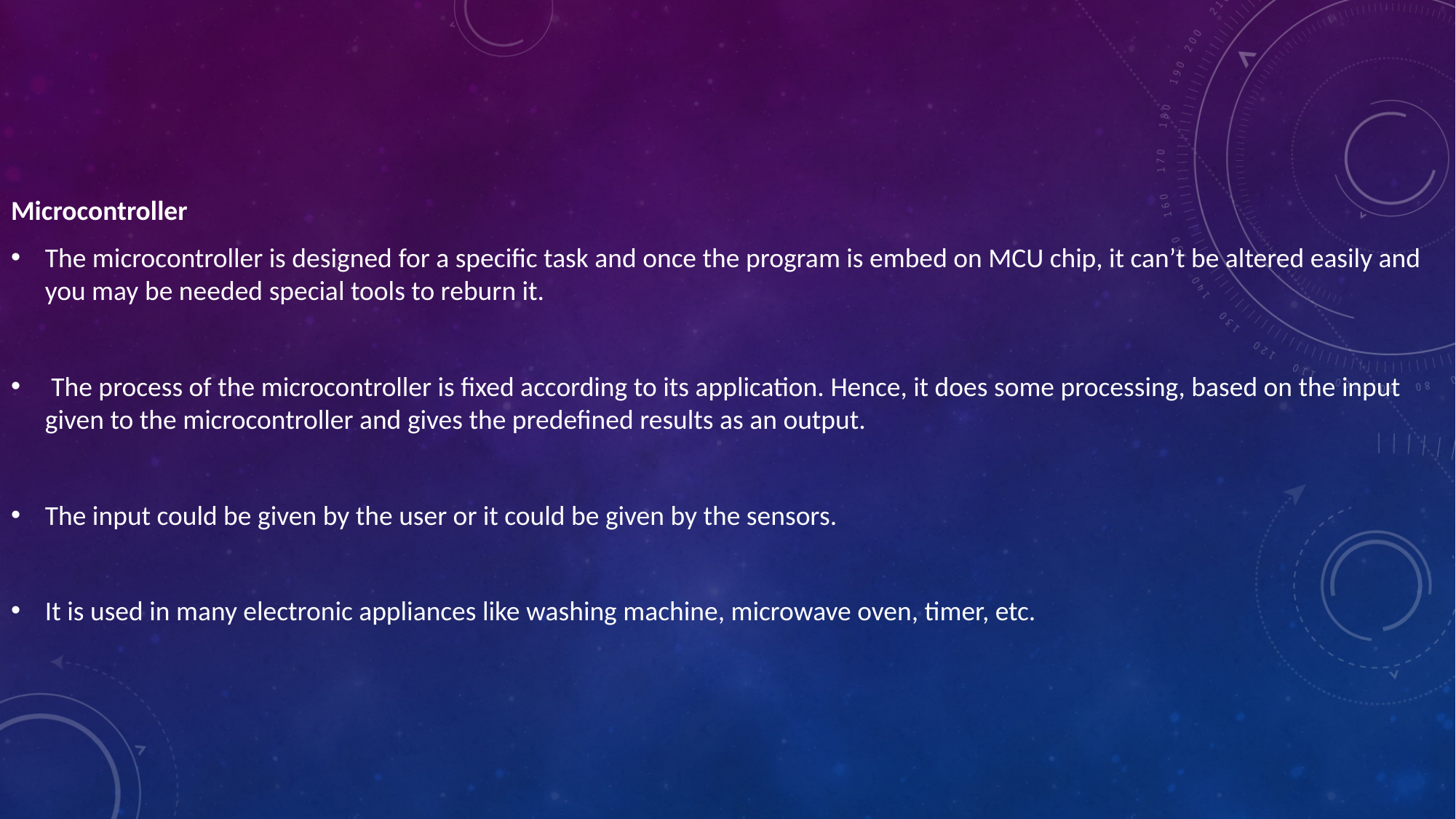

Microcontroller
The microcontroller is designed for a specific task and once the program is embed on MCU chip, it can’t be altered easily and you may be needed special tools to reburn it.

 The process of the microcontroller is fixed according to its application. Hence, it does some processing, based on the input given to the microcontroller and gives the predefined results as an output.

The input could be given by the user or it could be given by the sensors.

It is used in many electronic appliances like washing machine, microwave oven, timer, etc.